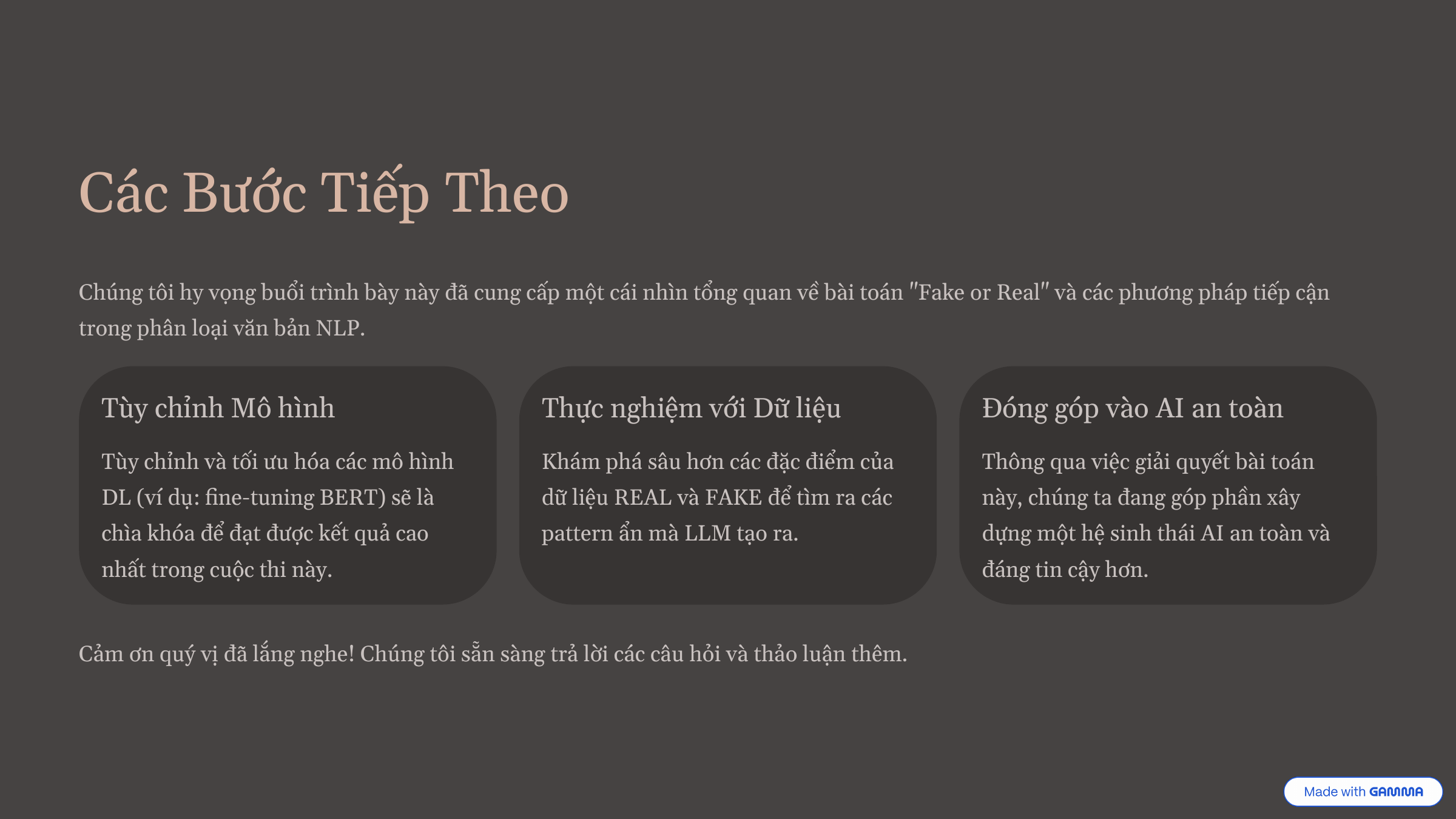

Các Bước Tiếp Theo
Chúng tôi hy vọng buổi trình bày này đã cung cấp một cái nhìn tổng quan về bài toán "Fake or Real" và các phương pháp tiếp cận trong phân loại văn bản NLP.

Tùy chỉnh Mô hình
Thực nghiệm với Dữ liệu
Đóng góp vào AI an toàn
Tùy chỉnh và tối ưu hóa các mô hình DL (ví dụ: fine-tuning BERT) sẽ là chìa khóa để đạt được kết quả cao nhất trong cuộc thi này.
Khám phá sâu hơn các đặc điểm của dữ liệu REAL và FAKE để tìm ra các pattern ẩn mà LLM tạo ra.
Thông qua việc giải quyết bài toán này, chúng ta đang góp phần xây dựng một hệ sinh thái AI an toàn và đáng tin cậy hơn.
Cảm ơn quý vị đã lắng nghe! Chúng tôi sẵn sàng trả lời các câu hỏi và thảo luận thêm.